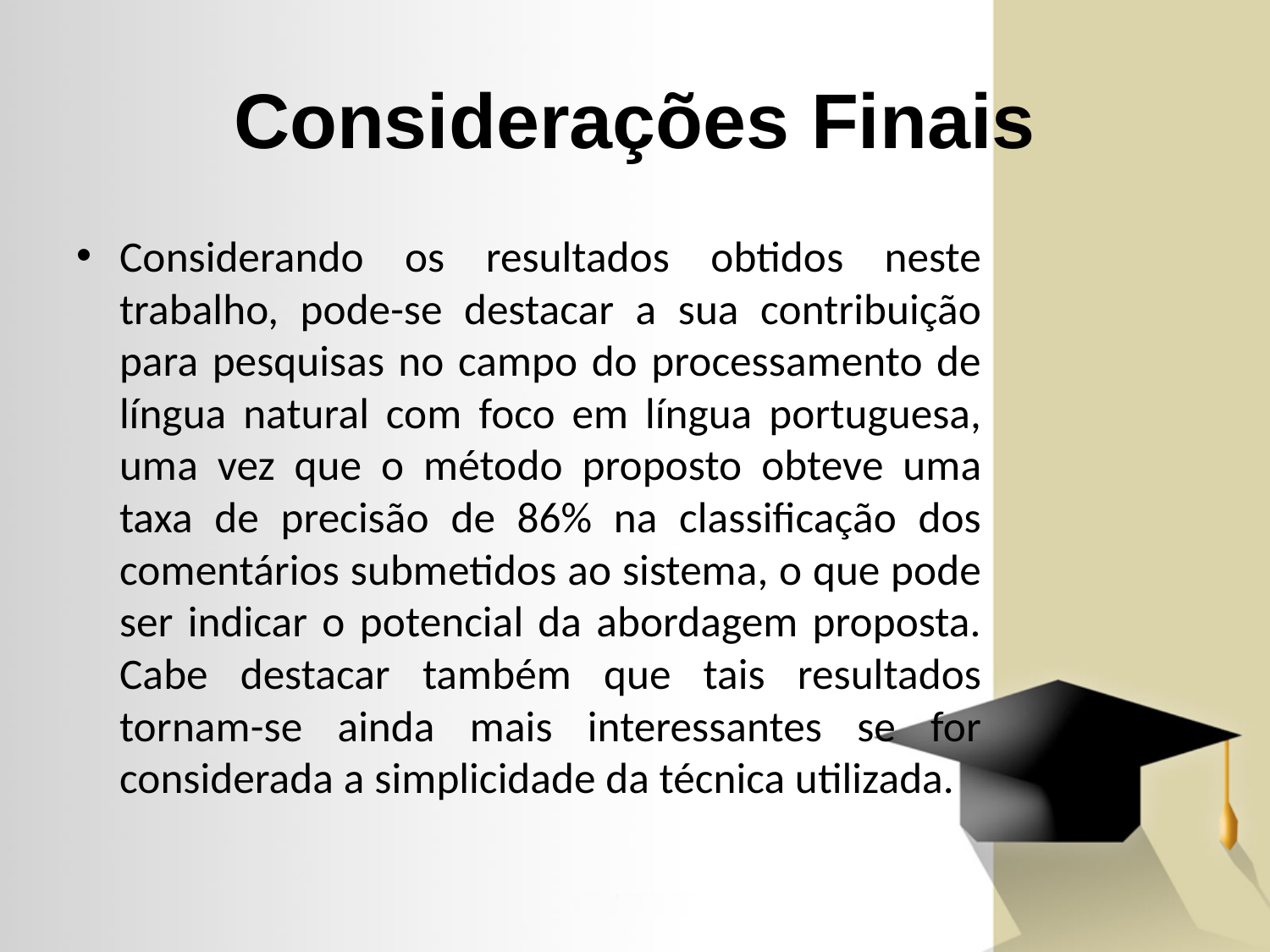

# Considerações Finais
Considerando os resultados obtidos neste trabalho, pode-se destacar a sua contribuição para pesquisas no campo do processamento de língua natural com foco em língua portuguesa, uma vez que o método proposto obteve uma taxa de precisão de 86% na classificação dos comentários submetidos ao sistema, o que pode ser indicar o potencial da abordagem proposta. Cabe destacar também que tais resultados tornam-se ainda mais interessantes se for considerada a simplicidade da técnica utilizada.